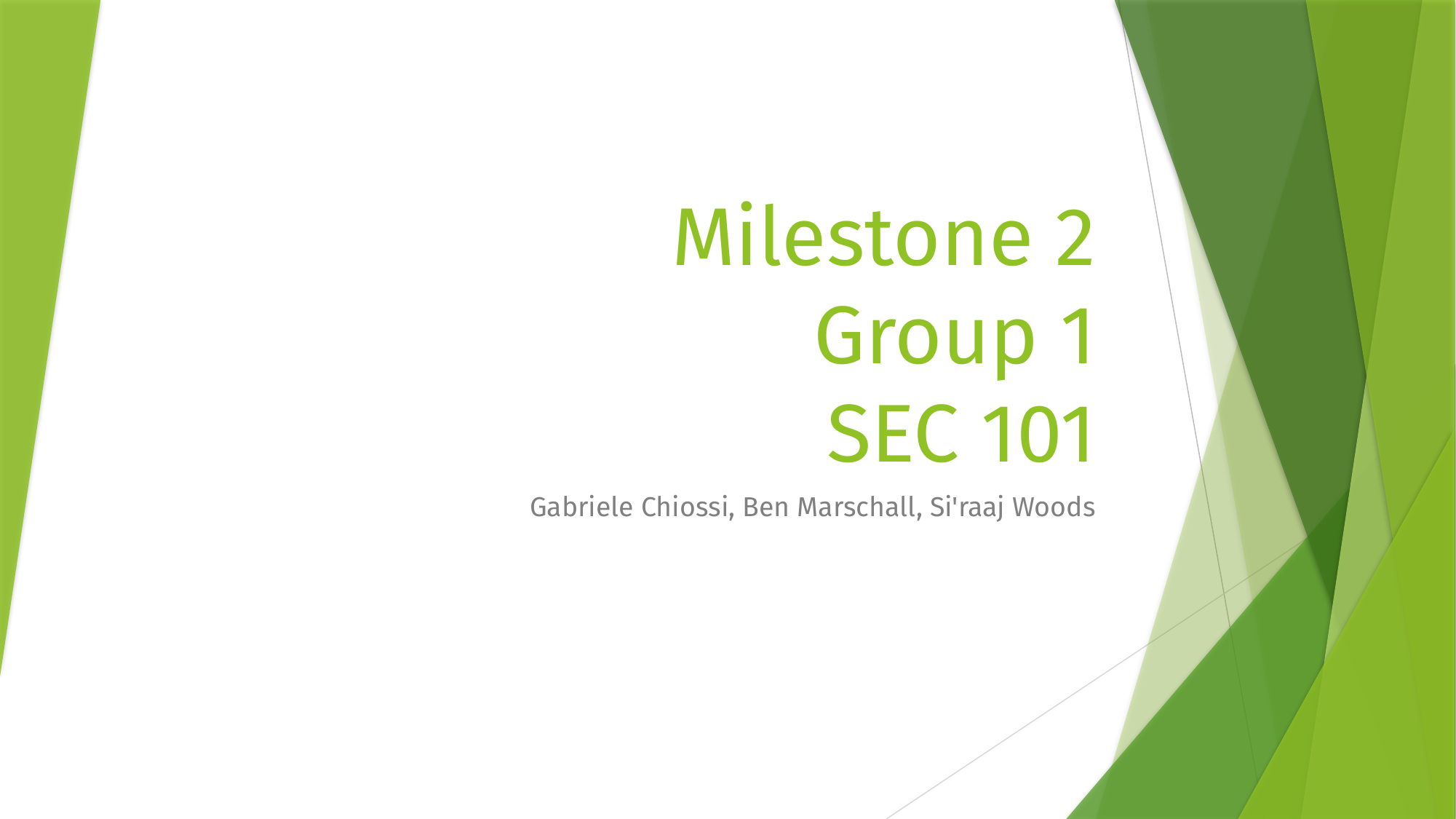

# Milestone 2 Group 1 SEC 101
Gabriele Chiossi, Ben Marschall, Si'raaj Woods